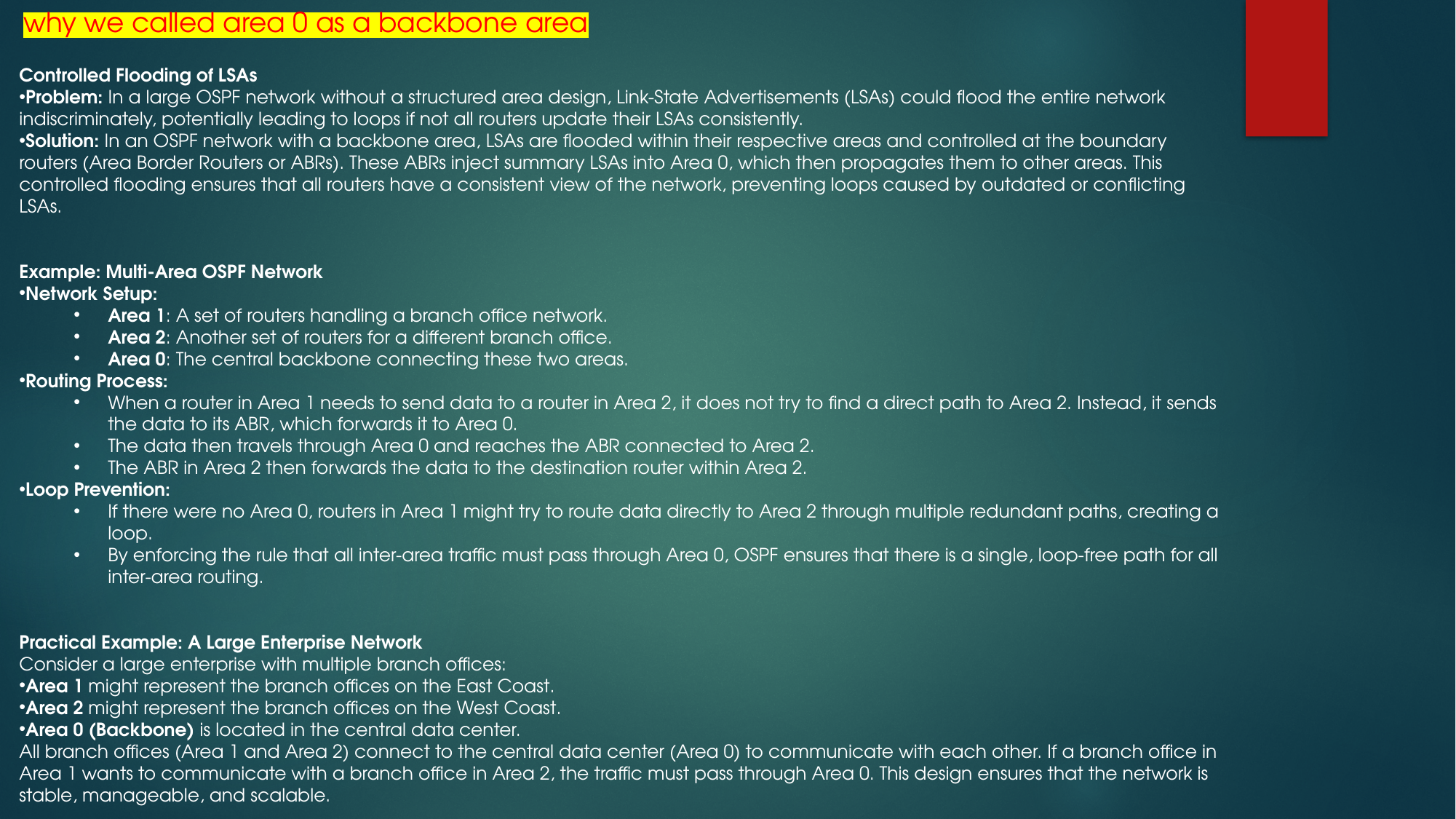

why we called area 0 as a backbone area
Controlled Flooding of LSAs
Problem: In a large OSPF network without a structured area design, Link-State Advertisements (LSAs) could flood the entire network indiscriminately, potentially leading to loops if not all routers update their LSAs consistently.
Solution: In an OSPF network with a backbone area, LSAs are flooded within their respective areas and controlled at the boundary routers (Area Border Routers or ABRs). These ABRs inject summary LSAs into Area 0, which then propagates them to other areas. This controlled flooding ensures that all routers have a consistent view of the network, preventing loops caused by outdated or conflicting LSAs.

Example: Multi-Area OSPF Network
Network Setup:
Area 1: A set of routers handling a branch office network.
Area 2: Another set of routers for a different branch office.
Area 0: The central backbone connecting these two areas.
Routing Process:
When a router in Area 1 needs to send data to a router in Area 2, it does not try to find a direct path to Area 2. Instead, it sends the data to its ABR, which forwards it to Area 0.
The data then travels through Area 0 and reaches the ABR connected to Area 2.
The ABR in Area 2 then forwards the data to the destination router within Area 2.
Loop Prevention:
If there were no Area 0, routers in Area 1 might try to route data directly to Area 2 through multiple redundant paths, creating a loop.
By enforcing the rule that all inter-area traffic must pass through Area 0, OSPF ensures that there is a single, loop-free path for all inter-area routing.

Practical Example: A Large Enterprise Network
Consider a large enterprise with multiple branch offices:
Area 1 might represent the branch offices on the East Coast.
Area 2 might represent the branch offices on the West Coast.
Area 0 (Backbone) is located in the central data center.
All branch offices (Area 1 and Area 2) connect to the central data center (Area 0) to communicate with each other. If a branch office in Area 1 wants to communicate with a branch office in Area 2, the traffic must pass through Area 0. This design ensures that the network is stable, manageable, and scalable.